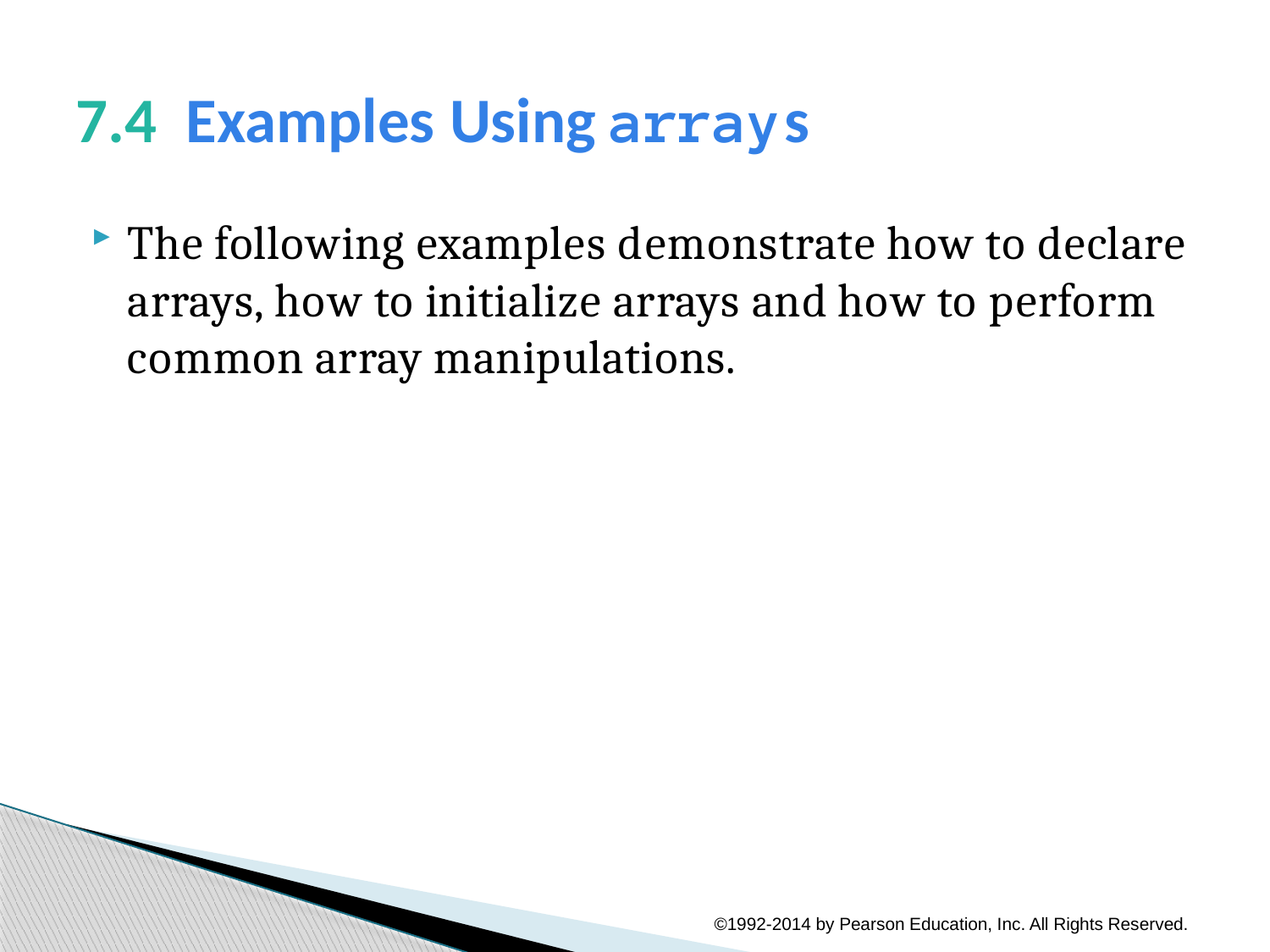

# 7.4  Examples Using arrays
The following examples demonstrate how to declare arrays, how to initialize arrays and how to perform common array manipulations.
©1992-2014 by Pearson Education, Inc. All Rights Reserved.